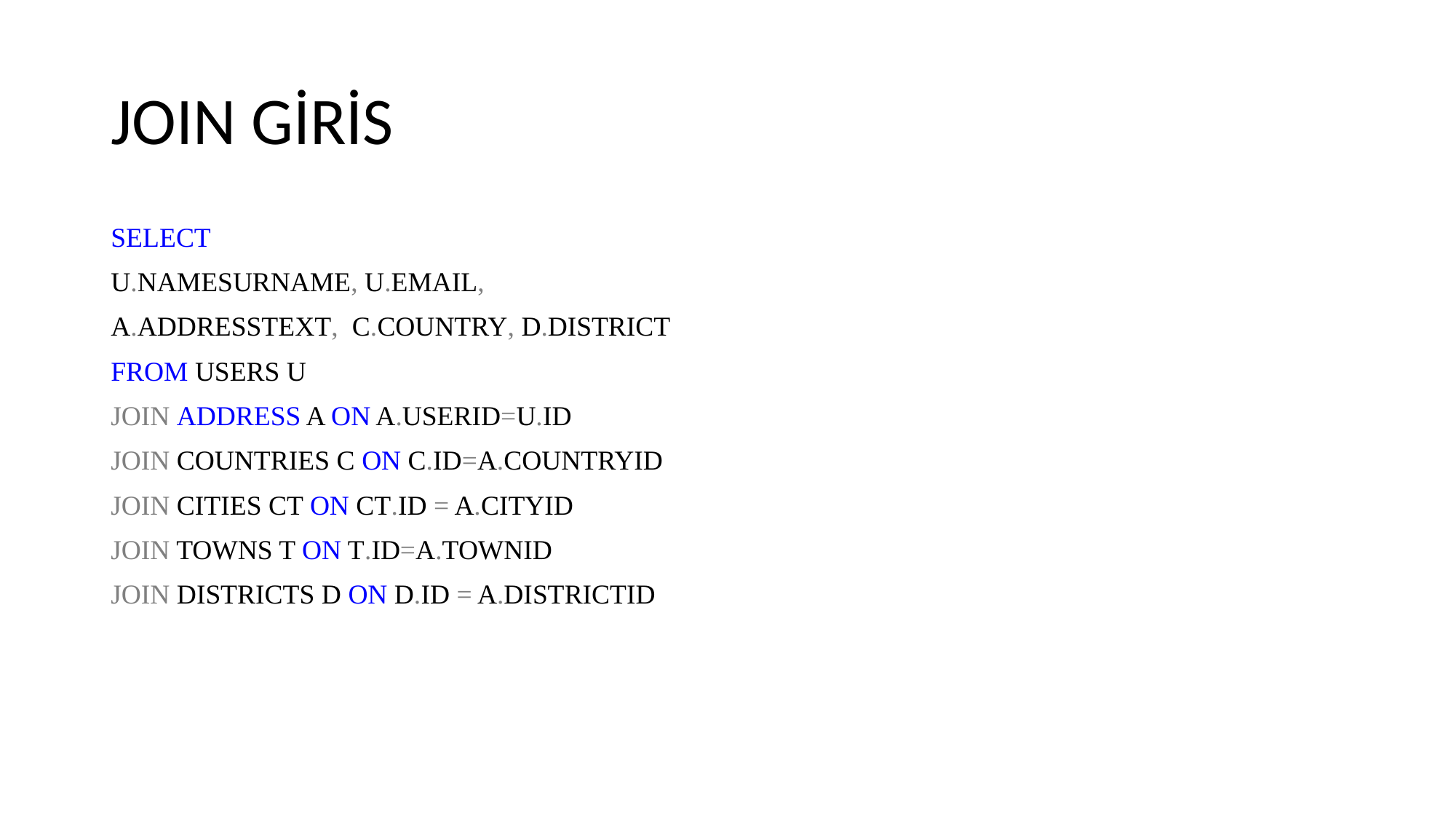

# JOIN GİRİS
SELECT
U.NAMESURNAME, U.EMAIL,
A.ADDRESSTEXT,  C.COUNTRY, D.DISTRICT
FROM USERS U
JOIN ADDRESS A ON A.USERID=U.ID
JOIN COUNTRIES C ON C.ID=A.COUNTRYID
JOIN CITIES CT ON CT.ID = A.CITYID
JOIN TOWNS T ON T.ID=A.TOWNID
JOIN DISTRICTS D ON D.ID = A.DISTRICTID